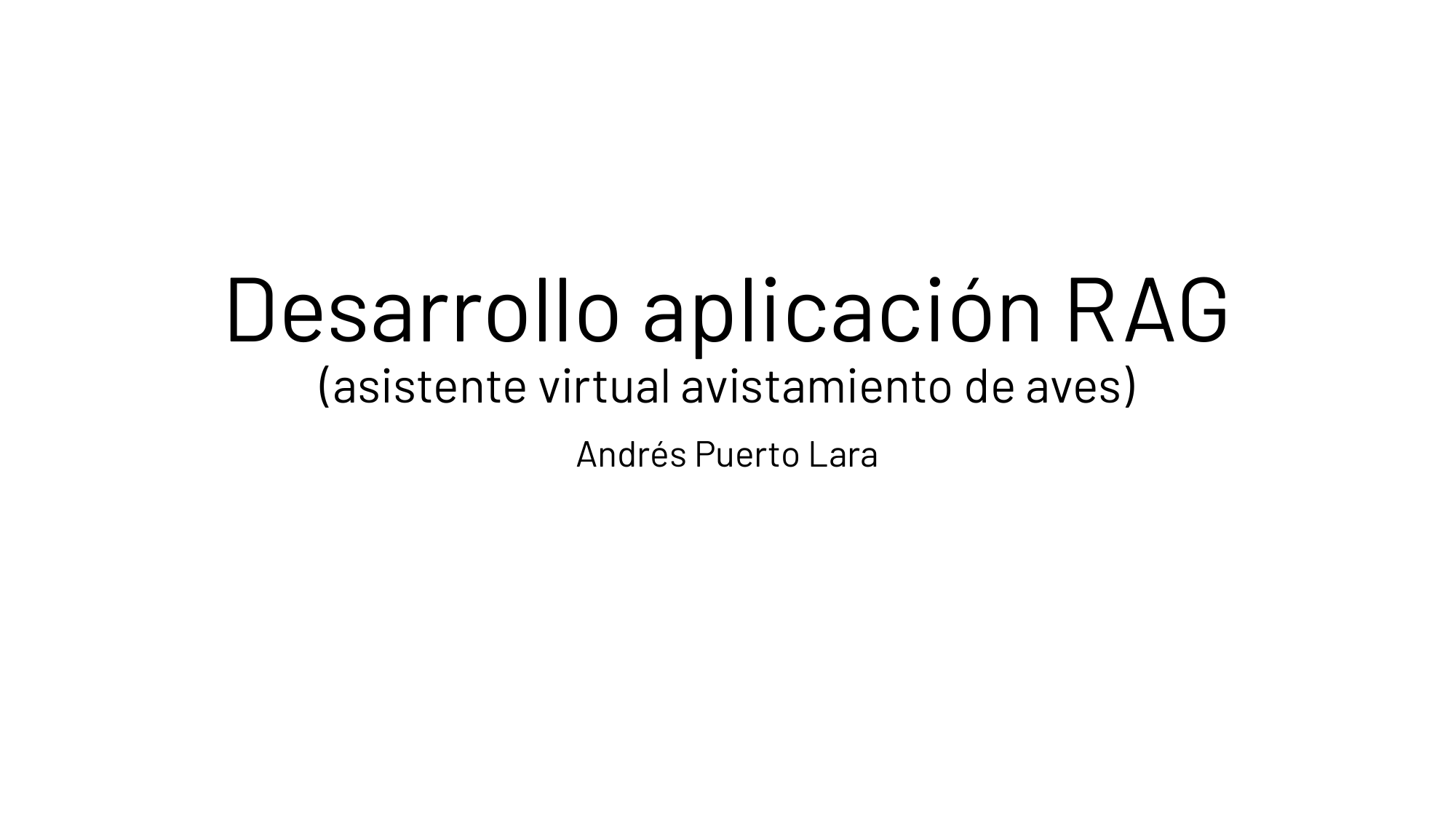

# Desarrollo aplicación RAG (asistente virtual avistamiento de aves)
Andrés Puerto Lara